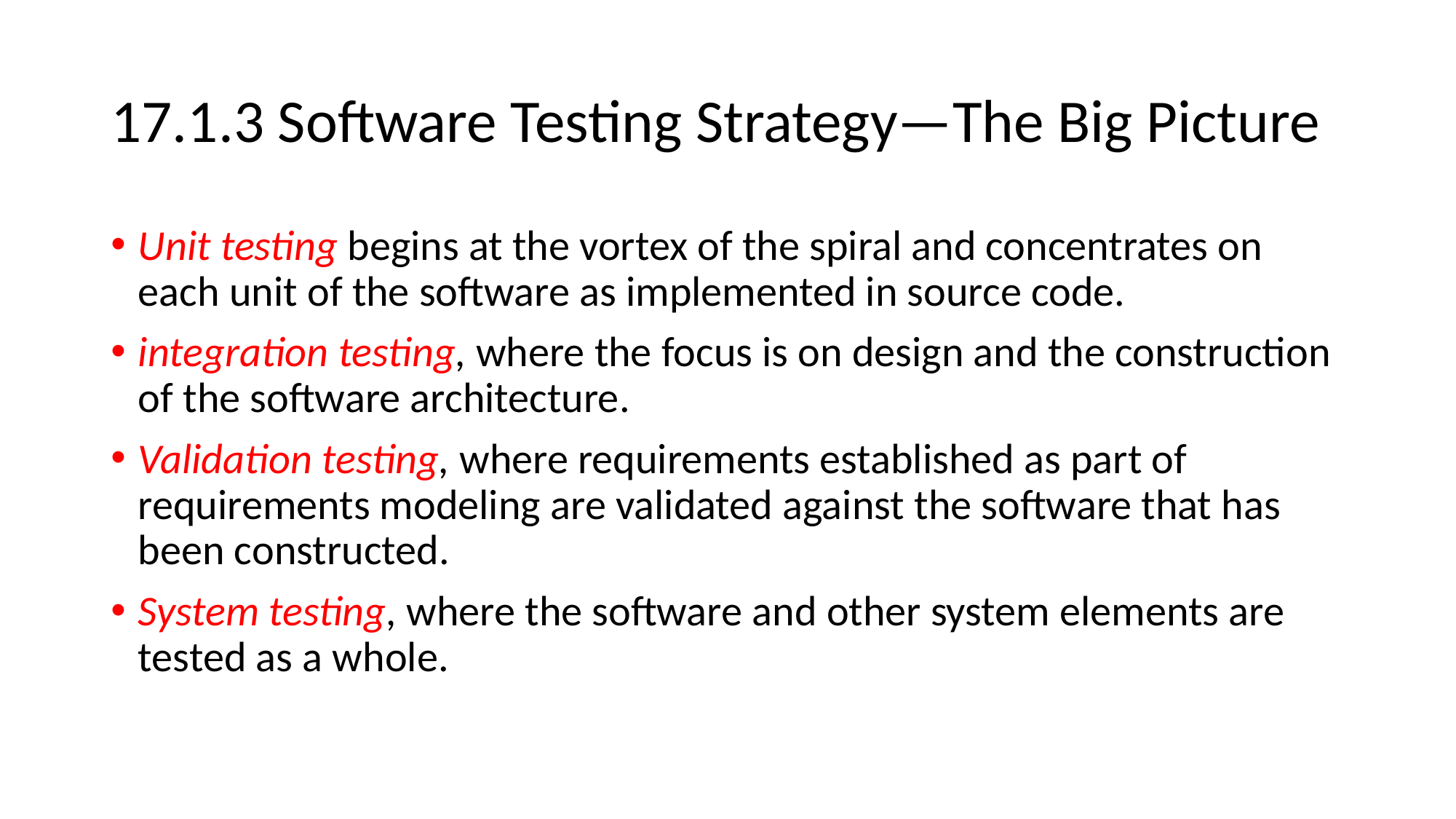

# 17.1.3 Software Testing Strategy—The Big Picture
Unit testing begins at the vortex of the spiral and concentrates on each unit of the software as implemented in source code.
integration testing, where the focus is on design and the construction of the software architecture.
Validation testing, where requirements established as part of requirements modeling are validated against the software that has been constructed.
System testing, where the software and other system elements are tested as a whole.